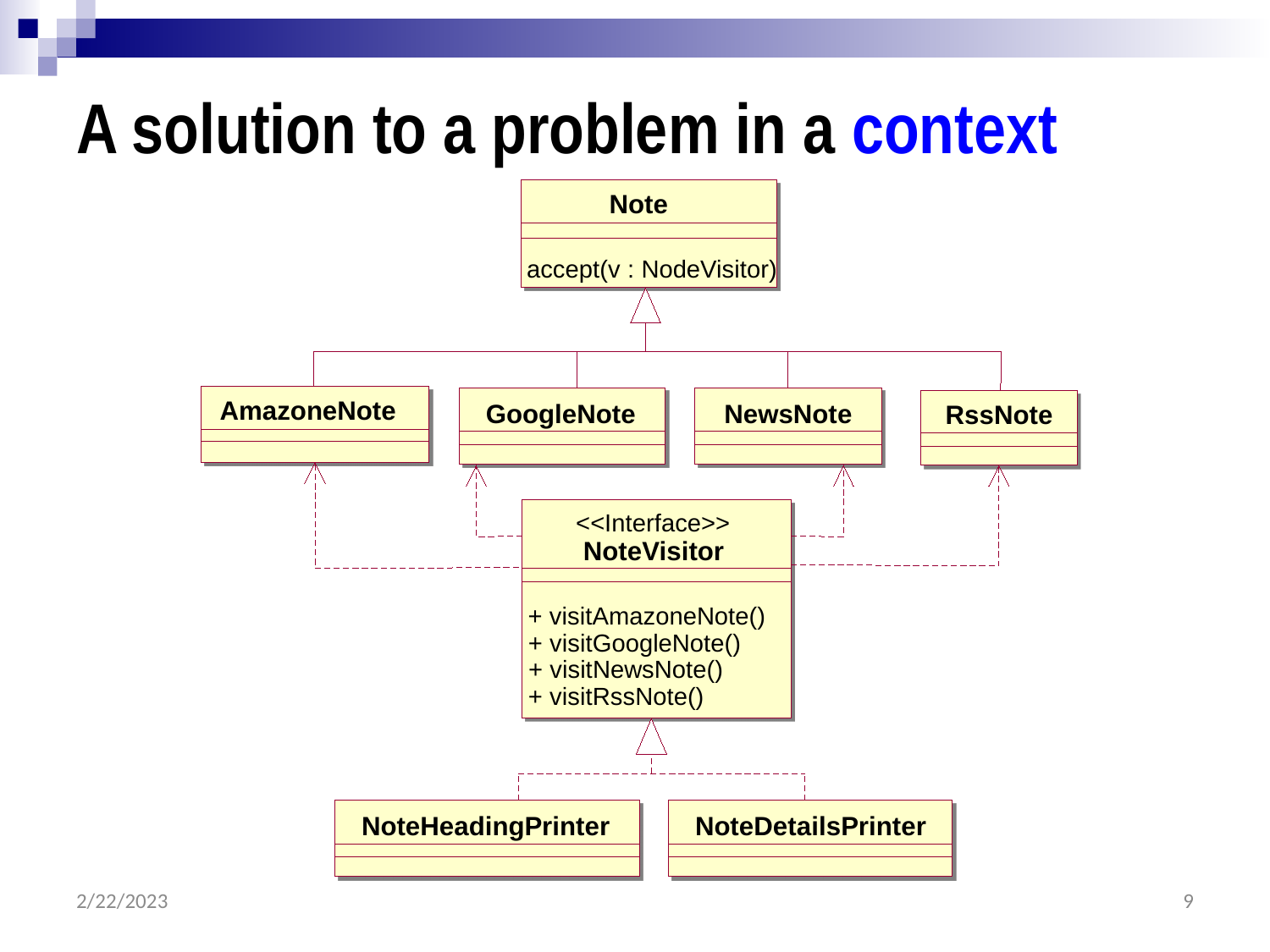

# A solution to a problem in a context

Note

accept(v : NodeVisitor)

AmazoneNote
GoogleNote
NewsNote
RssNote

<<Interface>>
NoteVisitor

+ visitAmazoneNote()
+ visitGoogleNote()
+ visitNewsNote()
+ visitRssNote()

NoteHeadingPrinter
NoteDetailsPrinter

2/22/2023
9